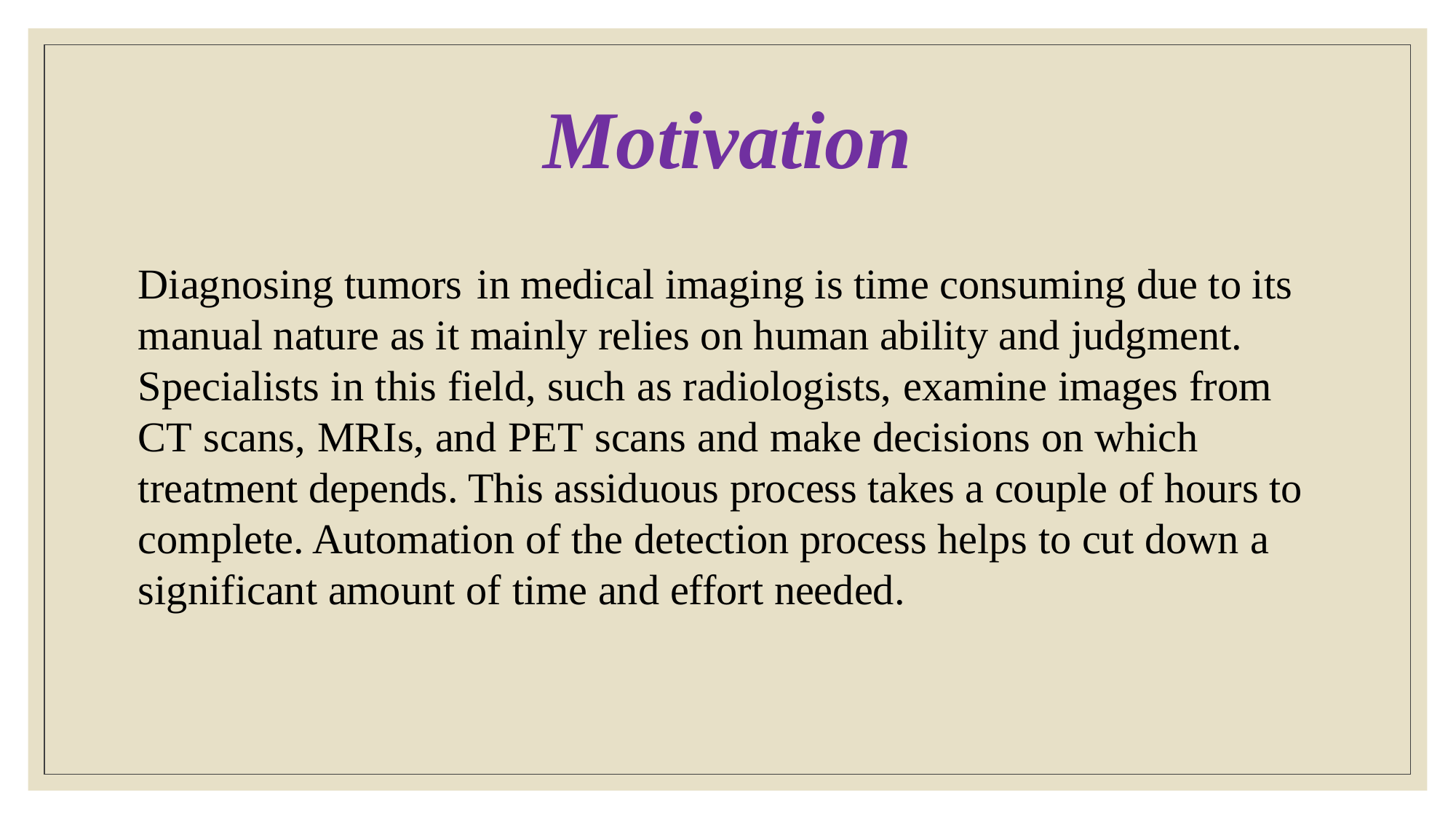

# Motivation
Diagnosing tumors in medical imaging is time consuming due to its manual nature as it mainly relies on human ability and judgment. Specialists in this field, such as radiologists, examine images from CT scans, MRIs, and PET scans and make decisions on which treatment depends. This assiduous process takes a couple of hours to complete. Automation of the detection process helps to cut down a significant amount of time and effort needed.